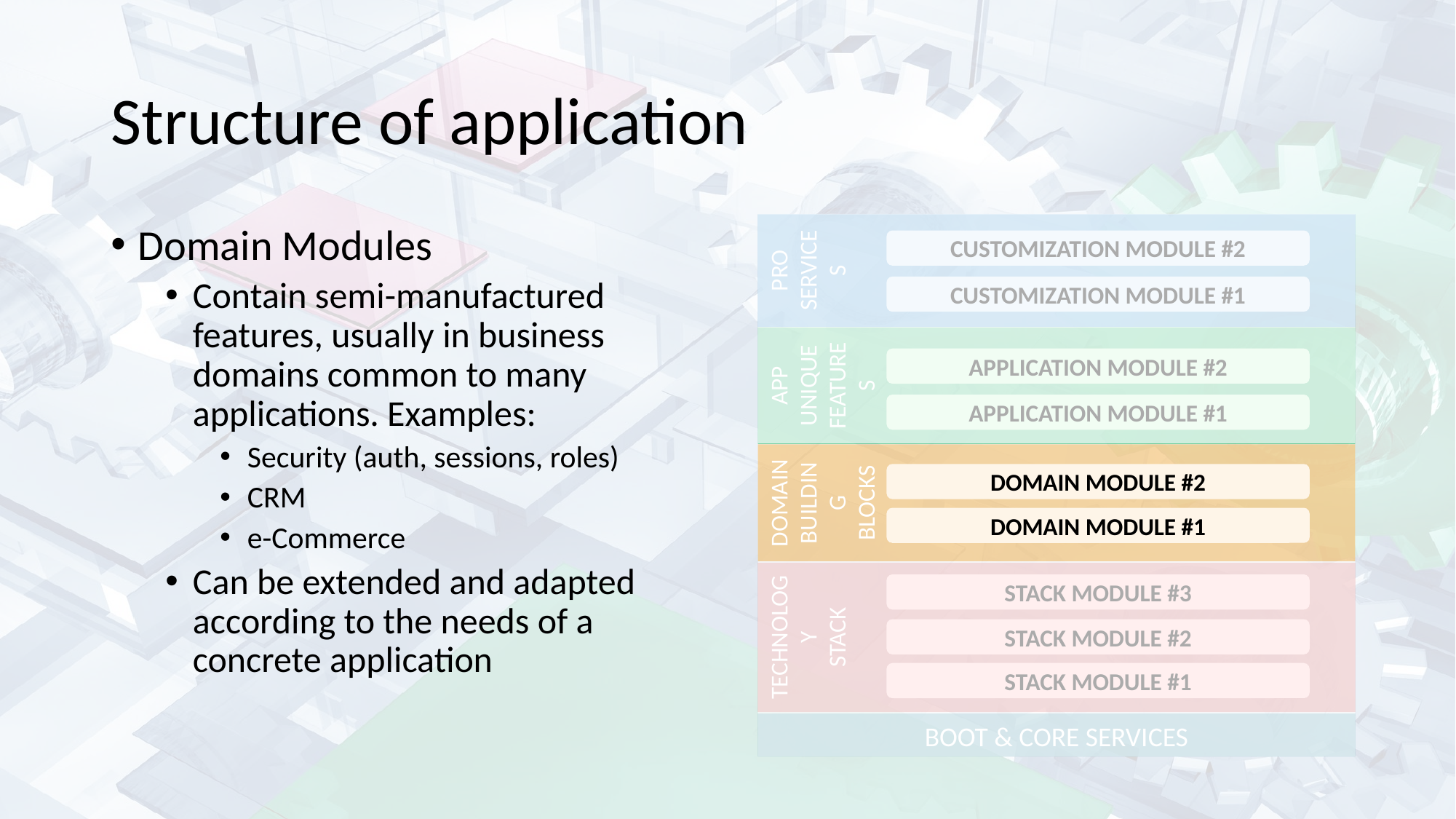

# Structure of application

PRO
SERVICES
Domain Modules
Contain semi-manufactured features, usually in business domains common to many applications. Examples:
Security (auth, sessions, roles)
CRM
e-Commerce
Can be extended and adapted according to the needs of a concrete application
CUSTOMIZATION MODULE #2
CUSTOMIZATION MODULE #1
APP
UNIQUE
FEATURES
APPLICATION MODULE #2
APPLICATION MODULE #1
DOMAIN
BUILDING
BLOCKS
DOMAIN MODULE #2
DOMAIN MODULE #1

TECHNOLOGY
STACK
STACK MODULE #3
STACK MODULE #2
STACK MODULE #1
BOOT & CORE SERVICES